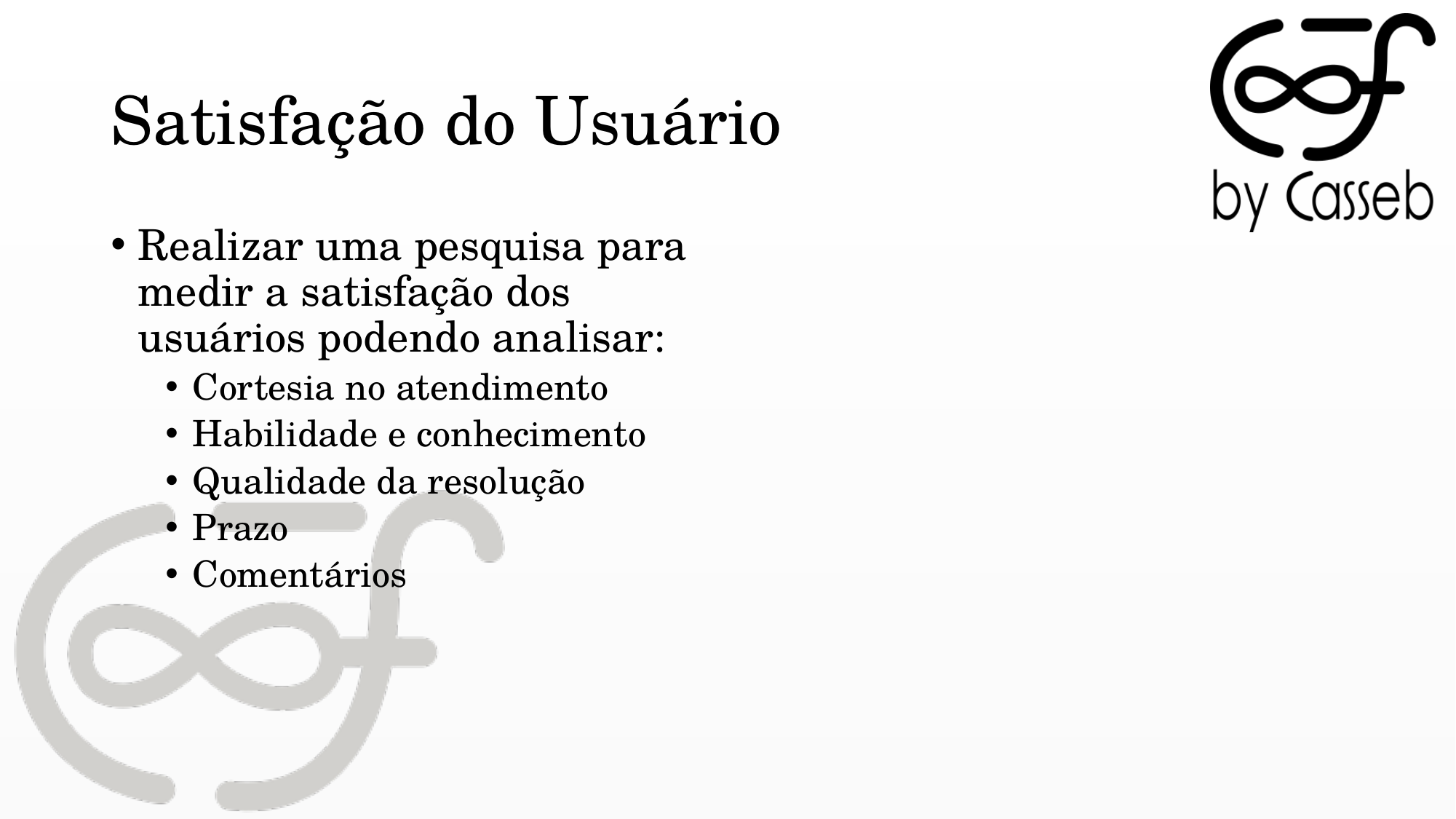

# Satisfação do Usuário
Realizar uma pesquisa para medir a satisfação dos usuários podendo analisar:
Cortesia no atendimento
Habilidade e conhecimento
Qualidade da resolução
Prazo
Comentários